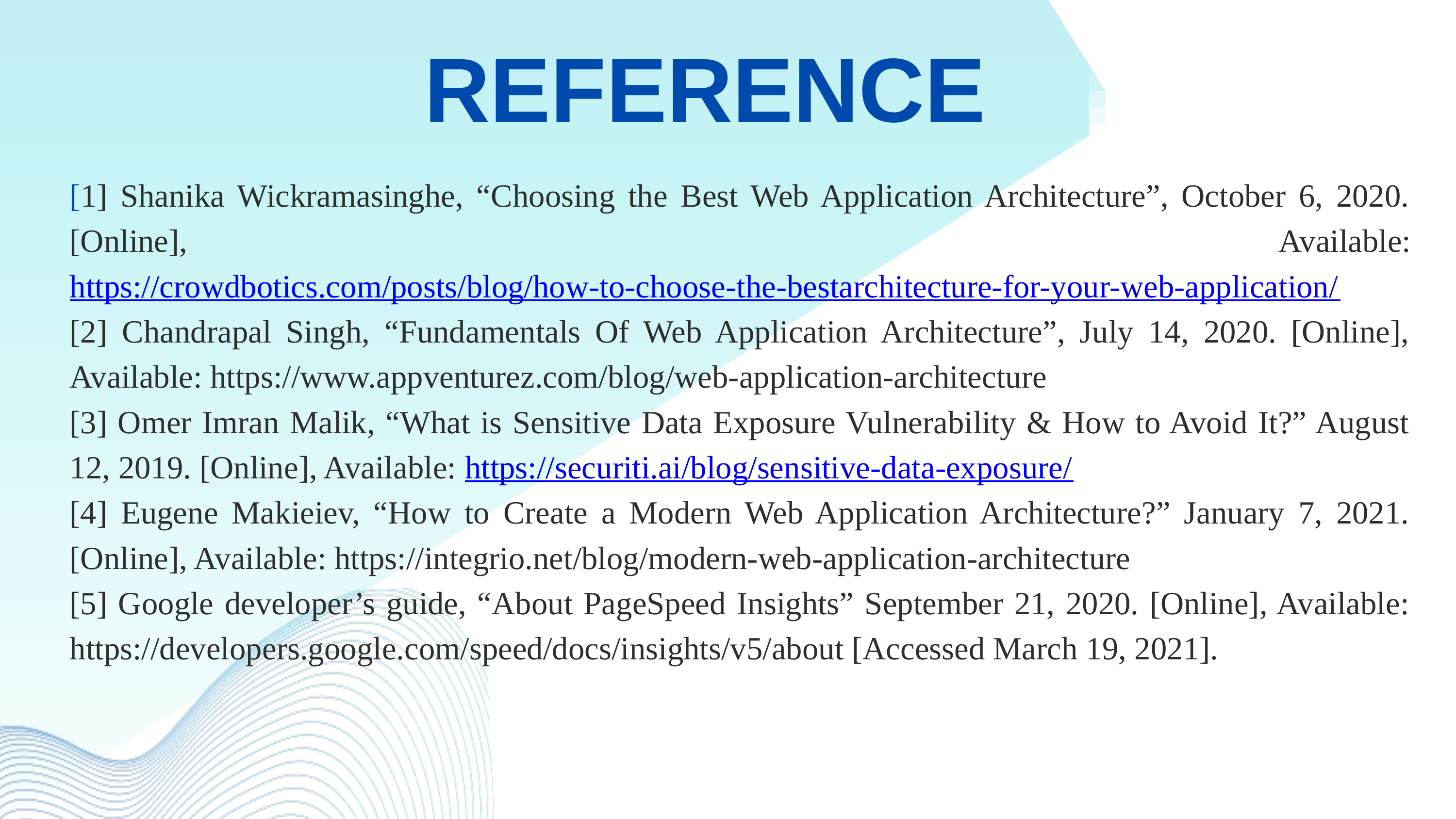

REFERENCE
[1] Shanika Wickramasinghe, “Choosing the Best Web Application Architecture”, October 6, 2020. [Online], Available: https://crowdbotics.com/posts/blog/how-to-choose-the-bestarchitecture-for-your-web-application/
[2] Chandrapal Singh, “Fundamentals Of Web Application Architecture”, July 14, 2020. [Online], Available: https://www.appventurez.com/blog/web-application-architecture
[3] Omer Imran Malik, “What is Sensitive Data Exposure Vulnerability & How to Avoid It?” August 12, 2019. [Online], Available: https://securiti.ai/blog/sensitive-data-exposure/
[4] Eugene Makieiev, “How to Create a Modern Web Application Architecture?” January 7, 2021. [Online], Available: https://integrio.net/blog/modern-web-application-architecture
[5] Google developer’s guide, “About PageSpeed Insights” September 21, 2020. [Online], Available: https://developers.google.com/speed/docs/insights/v5/about [Accessed March 19, 2021].